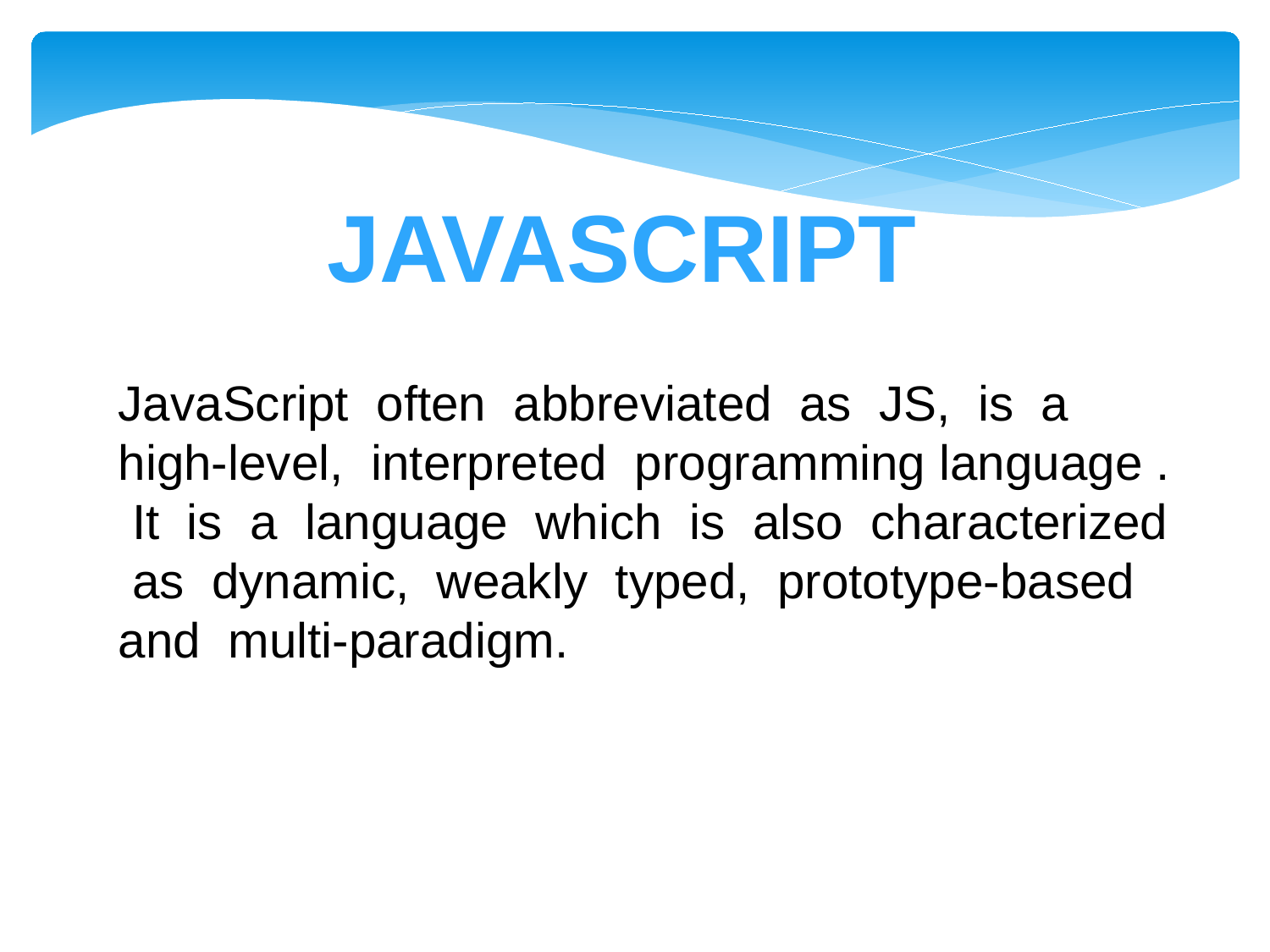

JAVASCRIPT

JavaScript  often  abbreviated  as  JS,  is  a  high-level,  interpreted  programming language .  It  is  a  language  which  is  also  characterized  as  dynamic,  weakly  typed,  prototype-based  and  multi-paradigm.